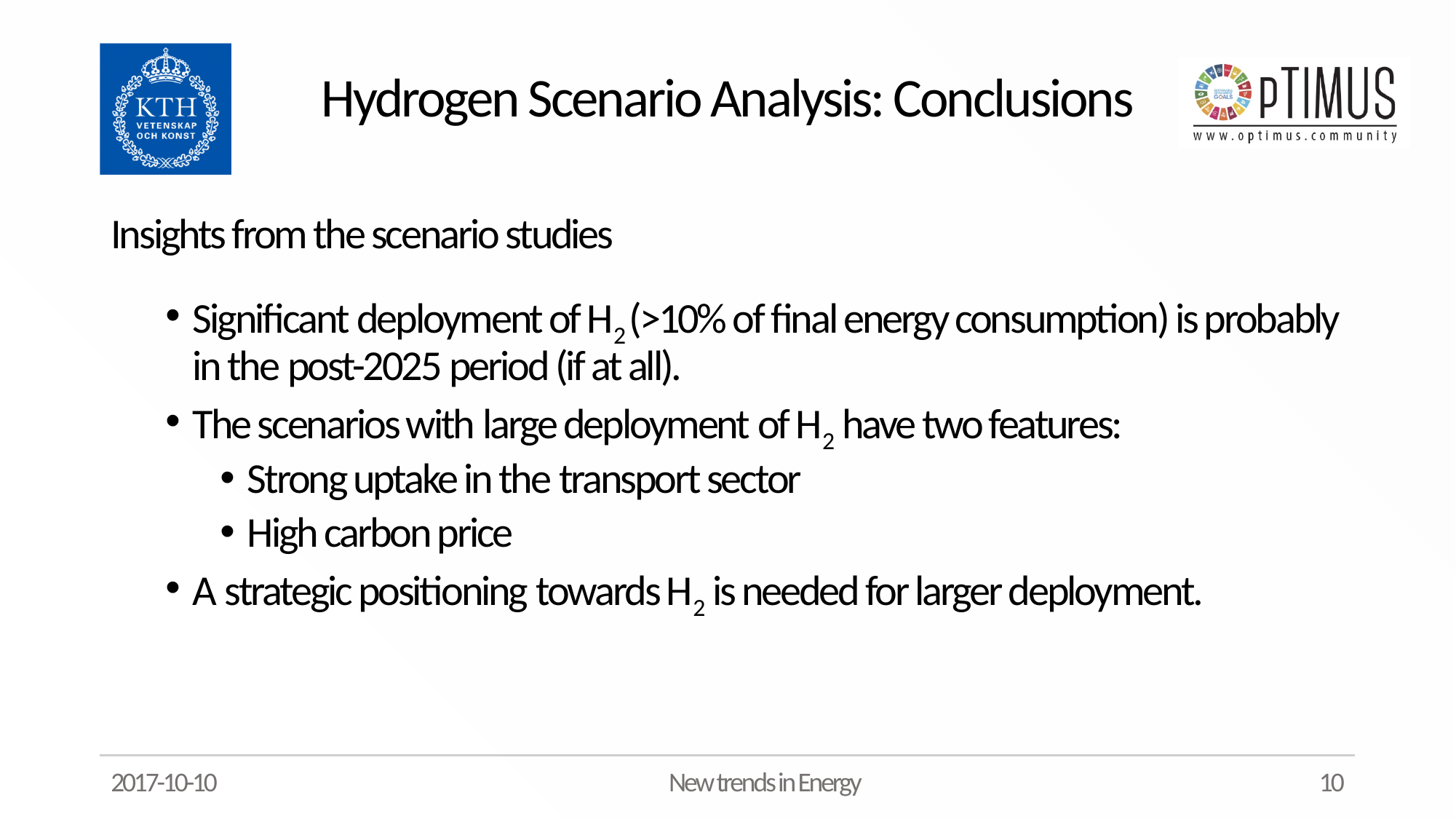

Hydrogen Scenario Analysis: Conclusions
Insights from the scenario studies

Significant deployment of H2 (>10% of final energy consumption) is probably in the post-2025 period (if at all).
The scenarios with large deployment of H2 have two features:
Strong uptake in the transport sector
High carbon price
A strategic positioning towards H2 is needed for larger deployment.

2017-10-10
New trends in Energy
10